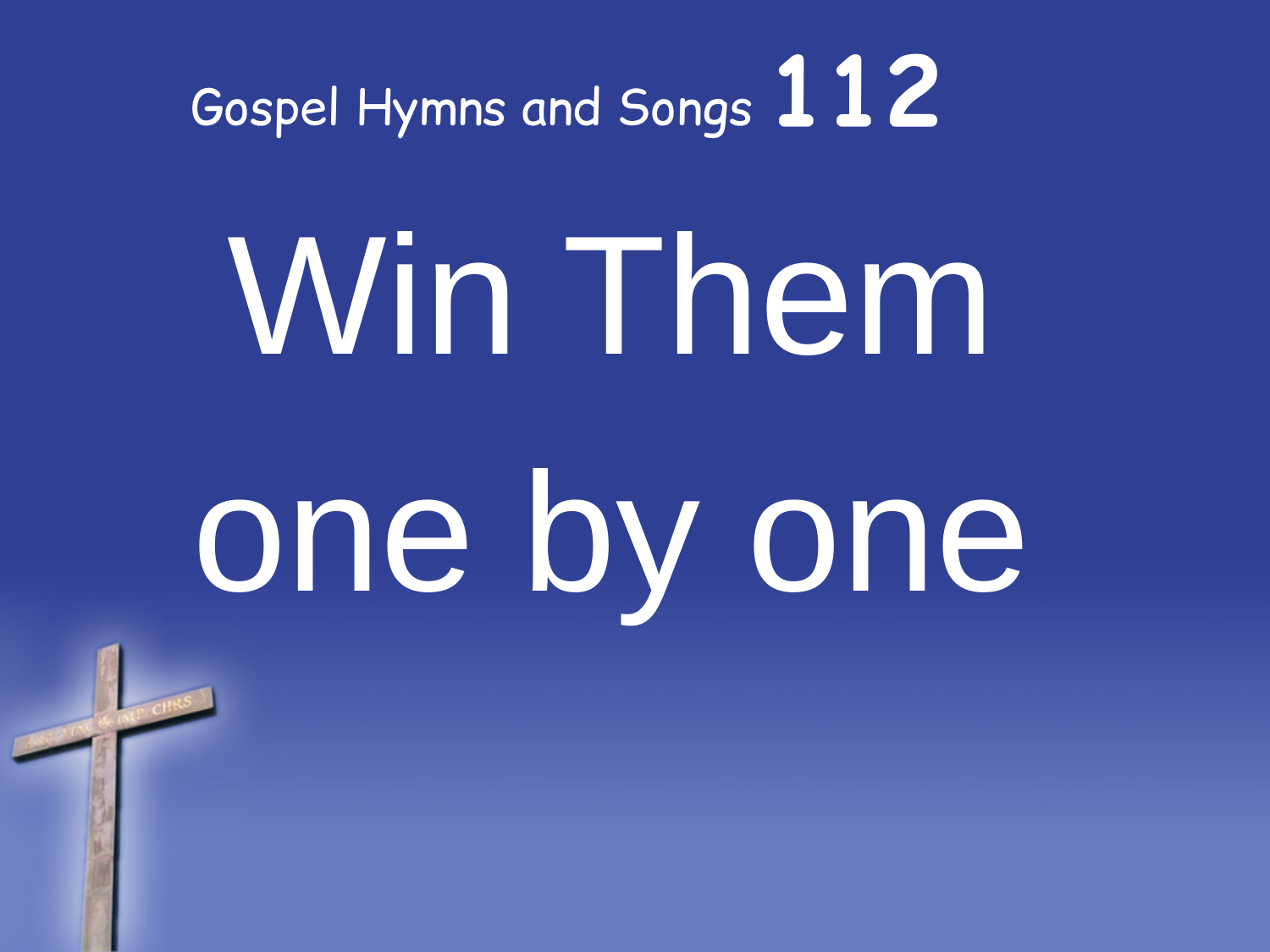

# Gospel Hymns and Songs 112
Win Them
one by one